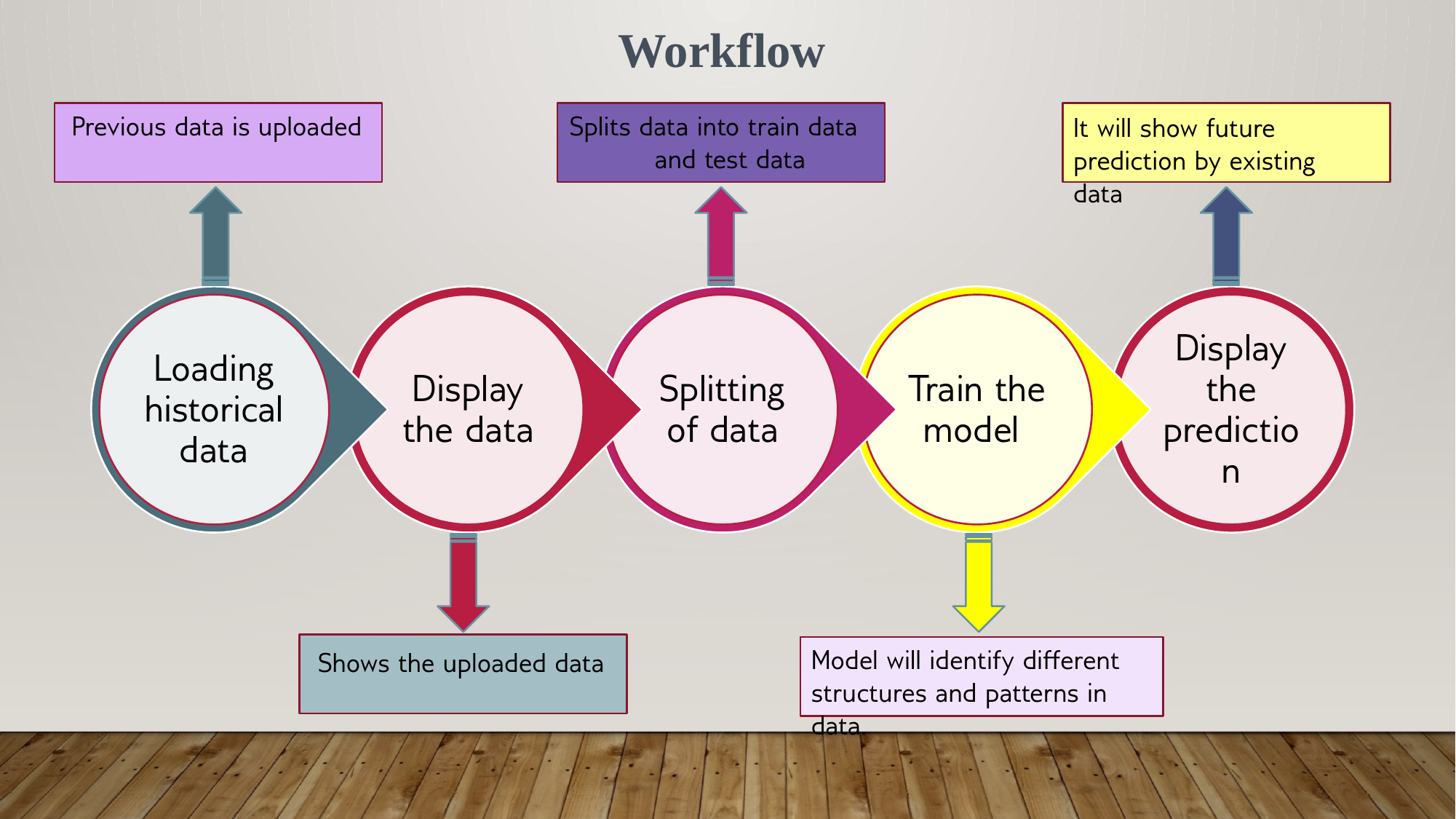

Workflow
Display the prediction
Train the model
Splitting of data
Display the data
Loading historical data

Previous data is uploaded
dsfsd

Splits data into train data      and test data

It will show future prediction by existing data

Model will identify different structures and patterns in data.
Shows the uploaded data